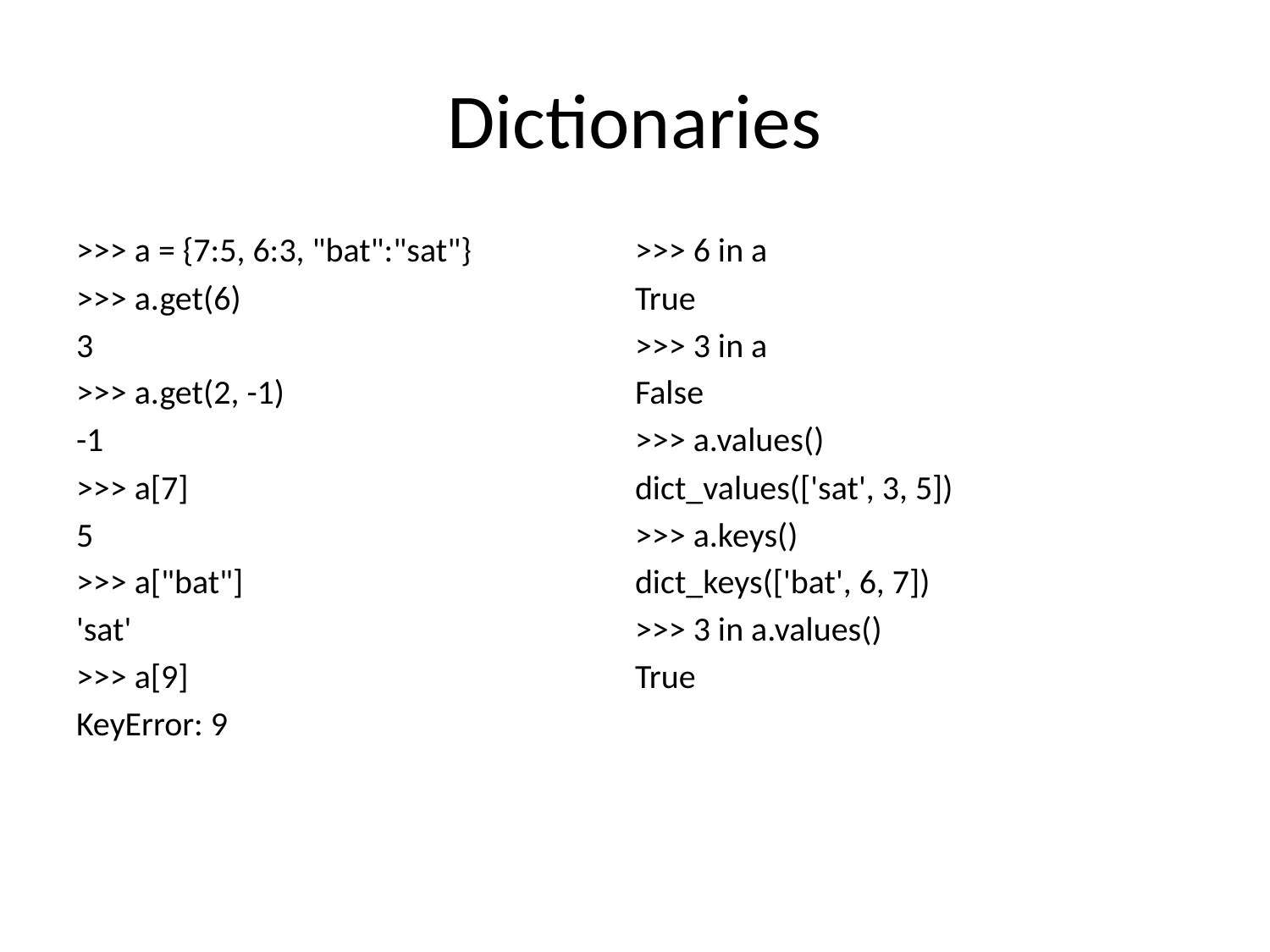

# Dictionaries
>>> a = {7:5, 6:3, "bat":"sat"}
>>> a.get(6)
3
>>> a.get(2, -1)
-1
>>> a[7]
5
>>> a["bat"]
'sat'
>>> a[9]
KeyError: 9
>>> 6 in a
True
>>> 3 in a
False
>>> a.values()
dict_values(['sat', 3, 5])
>>> a.keys()
dict_keys(['bat', 6, 7])
>>> 3 in a.values()
True